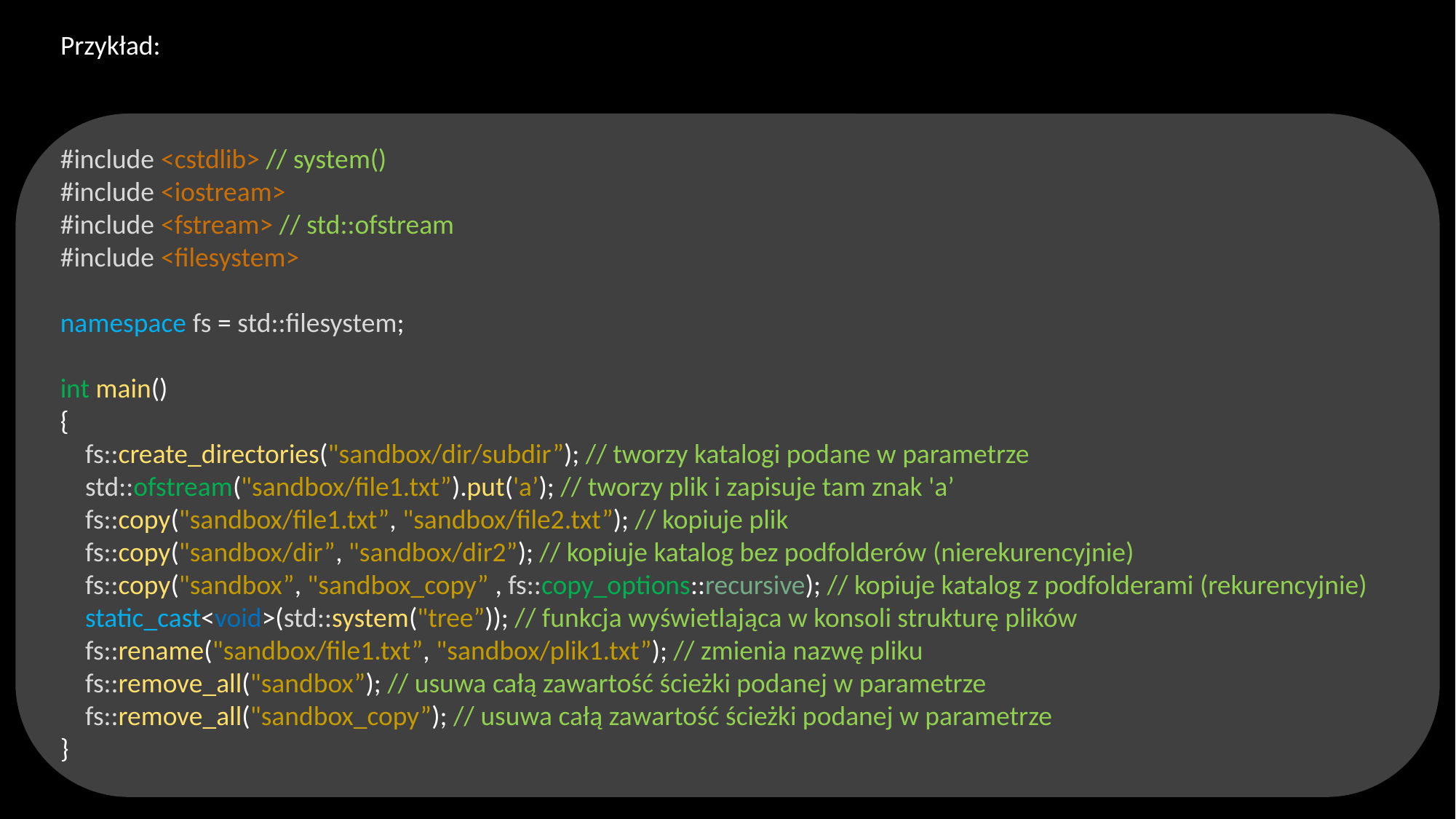

Przykład:

#include <cstdlib> // system()
#include <iostream>
#include <fstream> // std::ofstream
#include <filesystem>

namespace fs = std::filesystem;

int main()
{
    fs::create_directories("sandbox/dir/subdir”); // tworzy katalogi podane w parametrze
    std::ofstream("sandbox/file1.txt”).put('a’); // tworzy plik i zapisuje tam znak 'a’
    fs::copy("sandbox/file1.txt”, "sandbox/file2.txt”); // kopiuje plik
    fs::copy("sandbox/dir”, "sandbox/dir2”); // kopiuje katalog bez podfolderów (nierekurencyjnie)
    fs::copy("sandbox”, "sandbox_copy” , fs::copy_options::recursive); // kopiuje katalog z podfolderami (rekurencyjnie)
    static_cast<void>(std::system("tree”)); // funkcja wyświetlająca w konsoli strukturę plików
    fs::rename("sandbox/file1.txt”, "sandbox/plik1.txt”); // zmienia nazwę pliku
    fs::remove_all("sandbox”); // usuwa całą zawartość ścieżki podanej w parametrze
    fs::remove_all("sandbox_copy”); // usuwa całą zawartość ścieżki podanej w parametrze
}